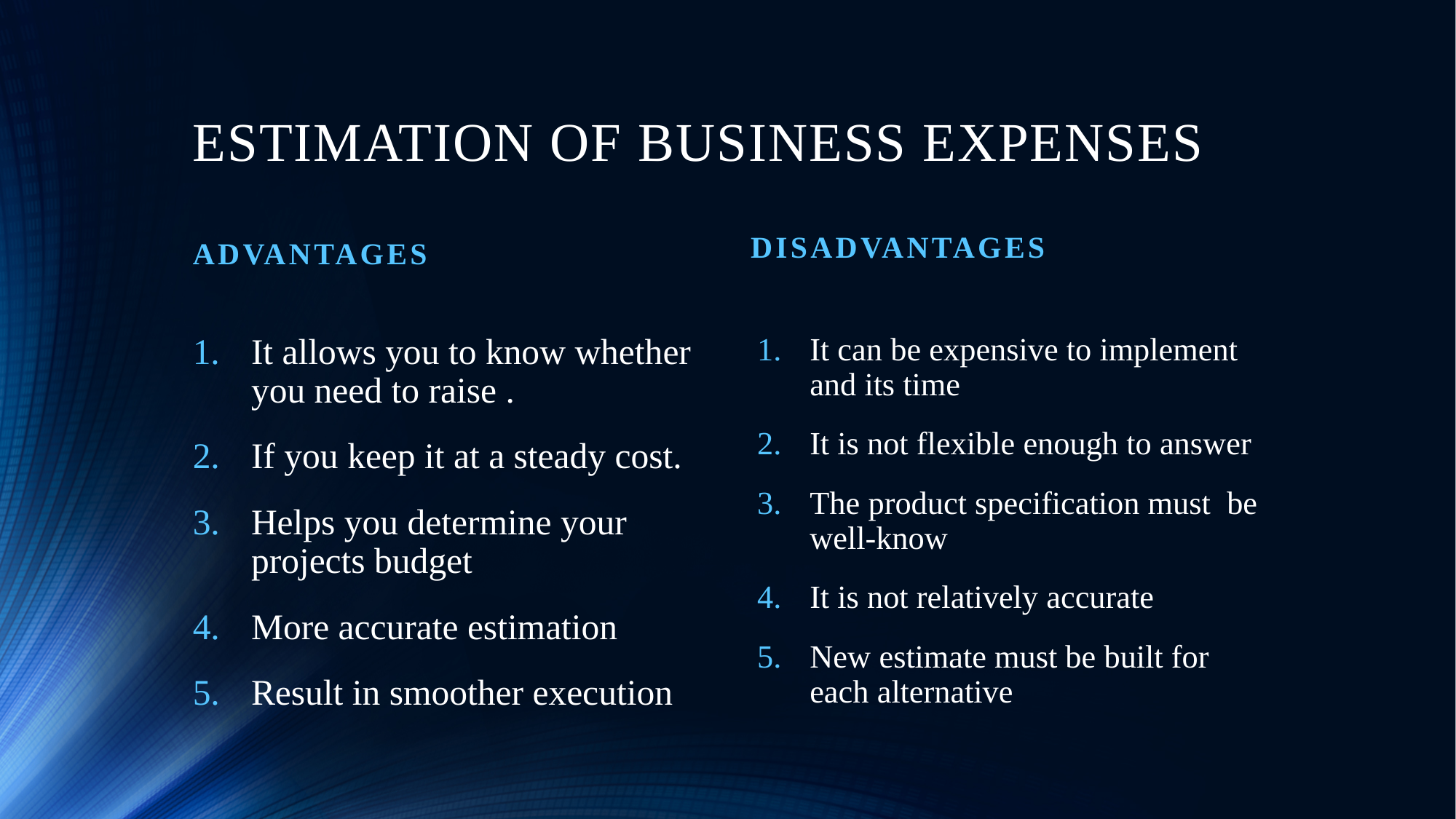

# ESTIMATION OF BUSINESS EXPENSES
DISADVANTAGES
ADVANTAGES
It allows you to know whether you need to raise .
If you keep it at a steady cost.
Helps you determine your projects budget
More accurate estimation
Result in smoother execution
It can be expensive to implement and its time
It is not flexible enough to answer
The product specification must  be well-know
It is not relatively accurate
New estimate must be built for each alternative